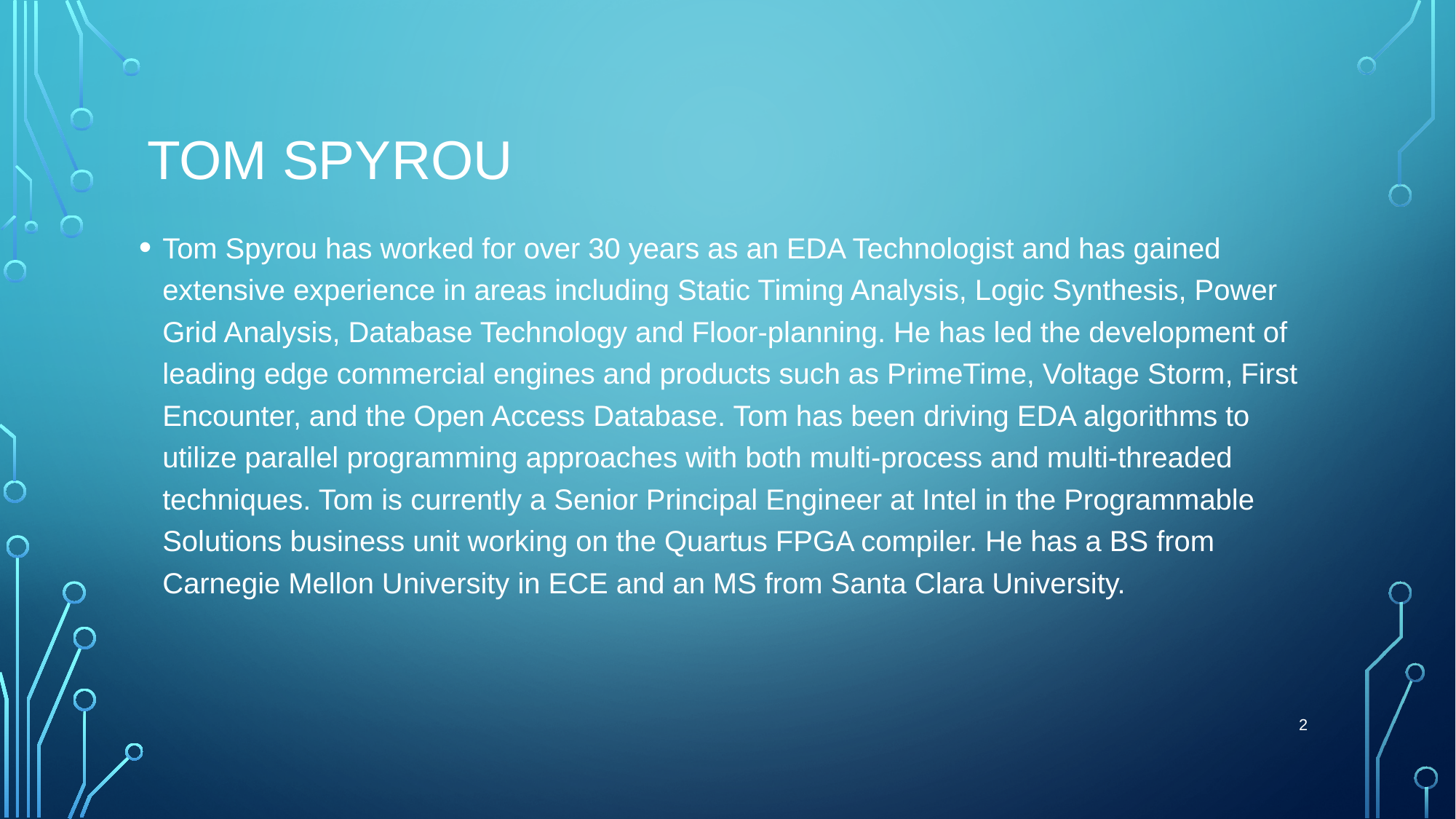

# Tom Spyrou
Tom Spyrou has worked for over 30 years as an EDA Technologist and has gained extensive experience in areas including Static Timing Analysis, Logic Synthesis, Power Grid Analysis, Database Technology and Floor-planning. He has led the development of leading edge commercial engines and products such as PrimeTime, Voltage Storm, First Encounter, and the Open Access Database. Tom has been driving EDA algorithms to utilize parallel programming approaches with both multi-process and multi-threaded techniques. Tom is currently a Senior Principal Engineer at Intel in the Programmable Solutions business unit working on the Quartus FPGA compiler. He has a BS from Carnegie Mellon University in ECE and an MS from Santa Clara University.
2